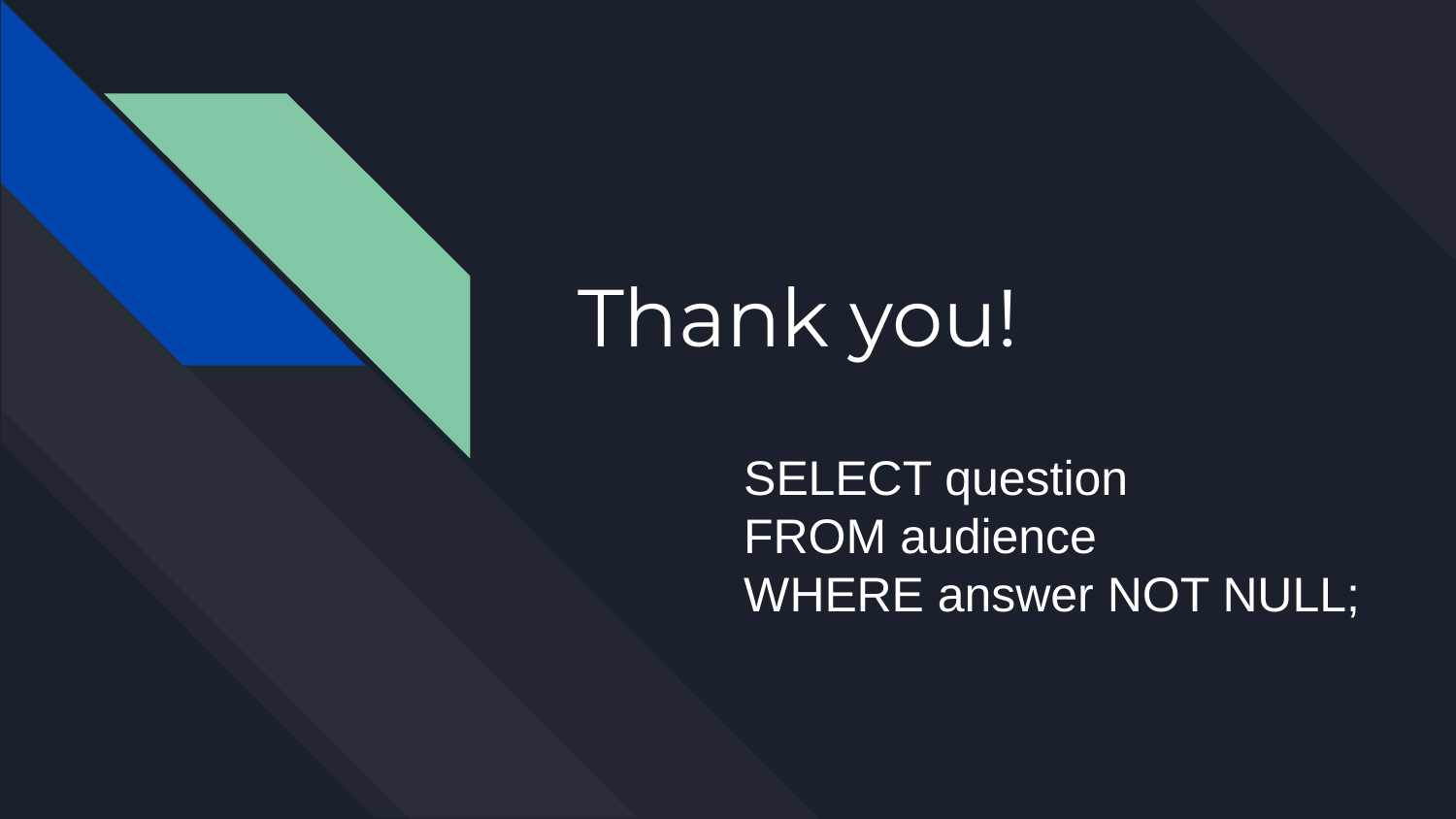

# Thank you!
SELECT question
FROM audience
WHERE answer NOT NULL;